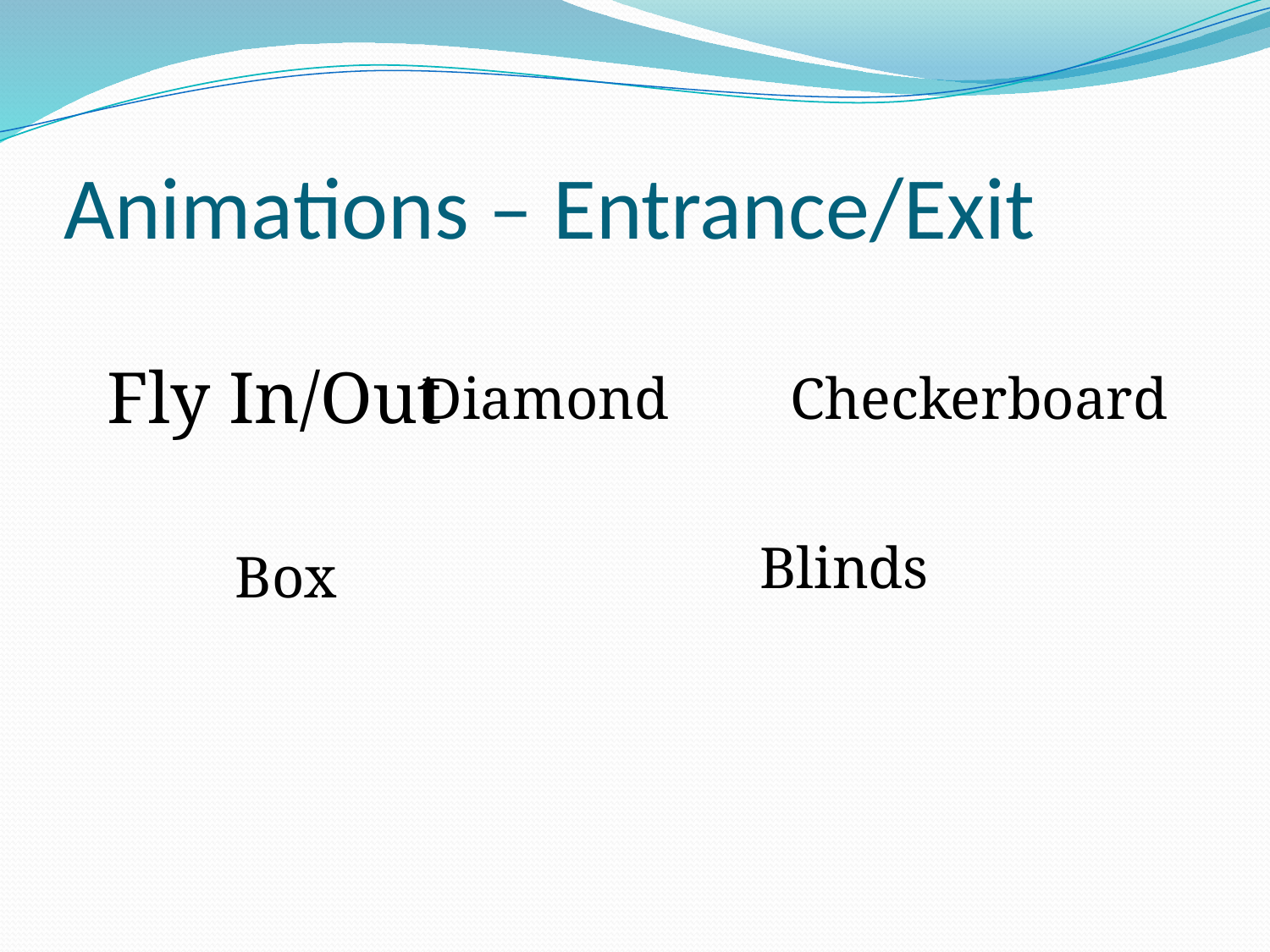

# Animations – Entrance/Exit
Fly In/Out
Diamond
Checkerboard
Blinds
Box